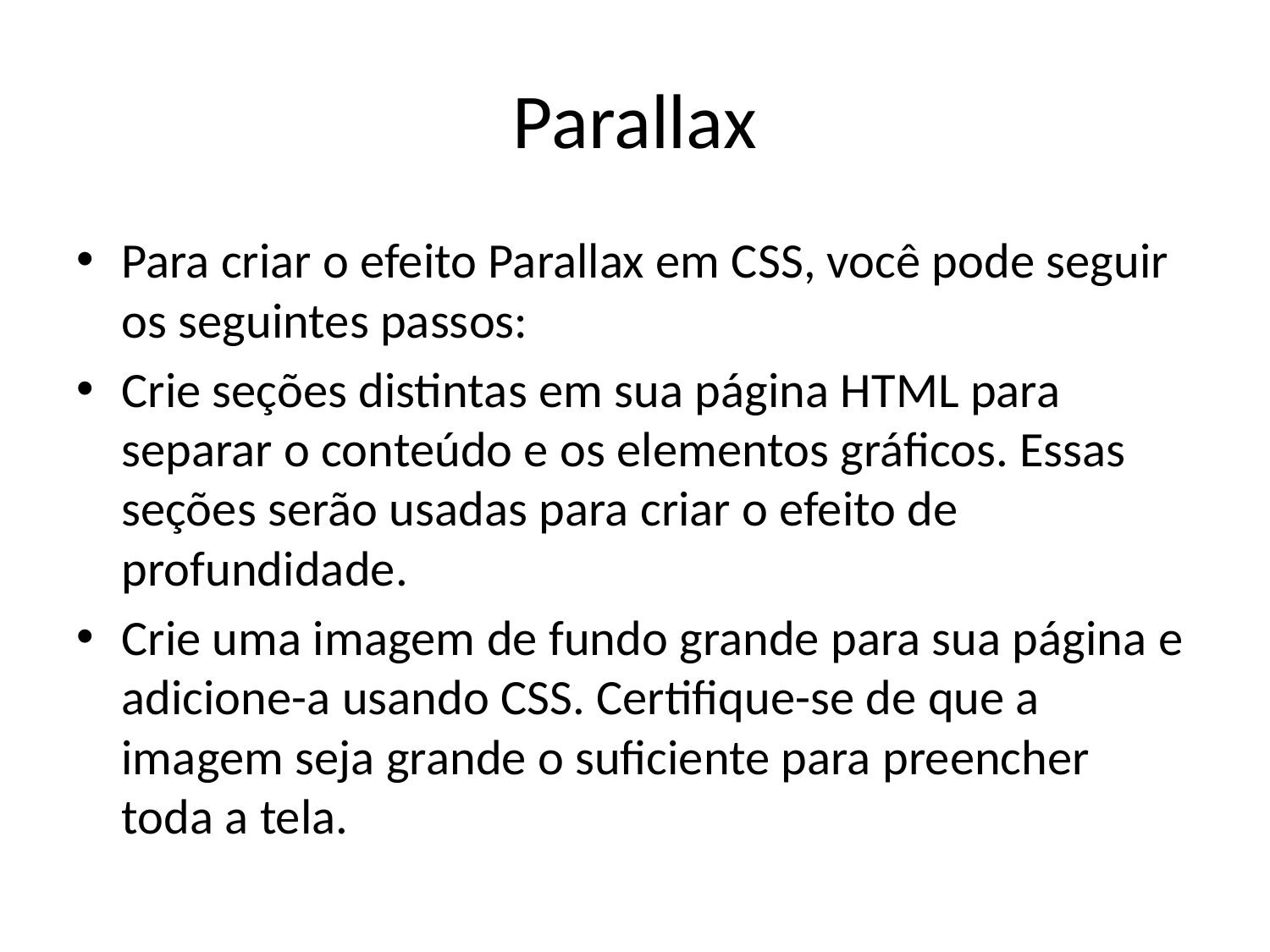

# Parallax
Para criar o efeito Parallax em CSS, você pode seguir os seguintes passos:
Crie seções distintas em sua página HTML para separar o conteúdo e os elementos gráficos. Essas seções serão usadas para criar o efeito de profundidade.
Crie uma imagem de fundo grande para sua página e adicione-a usando CSS. Certifique-se de que a imagem seja grande o suficiente para preencher toda a tela.